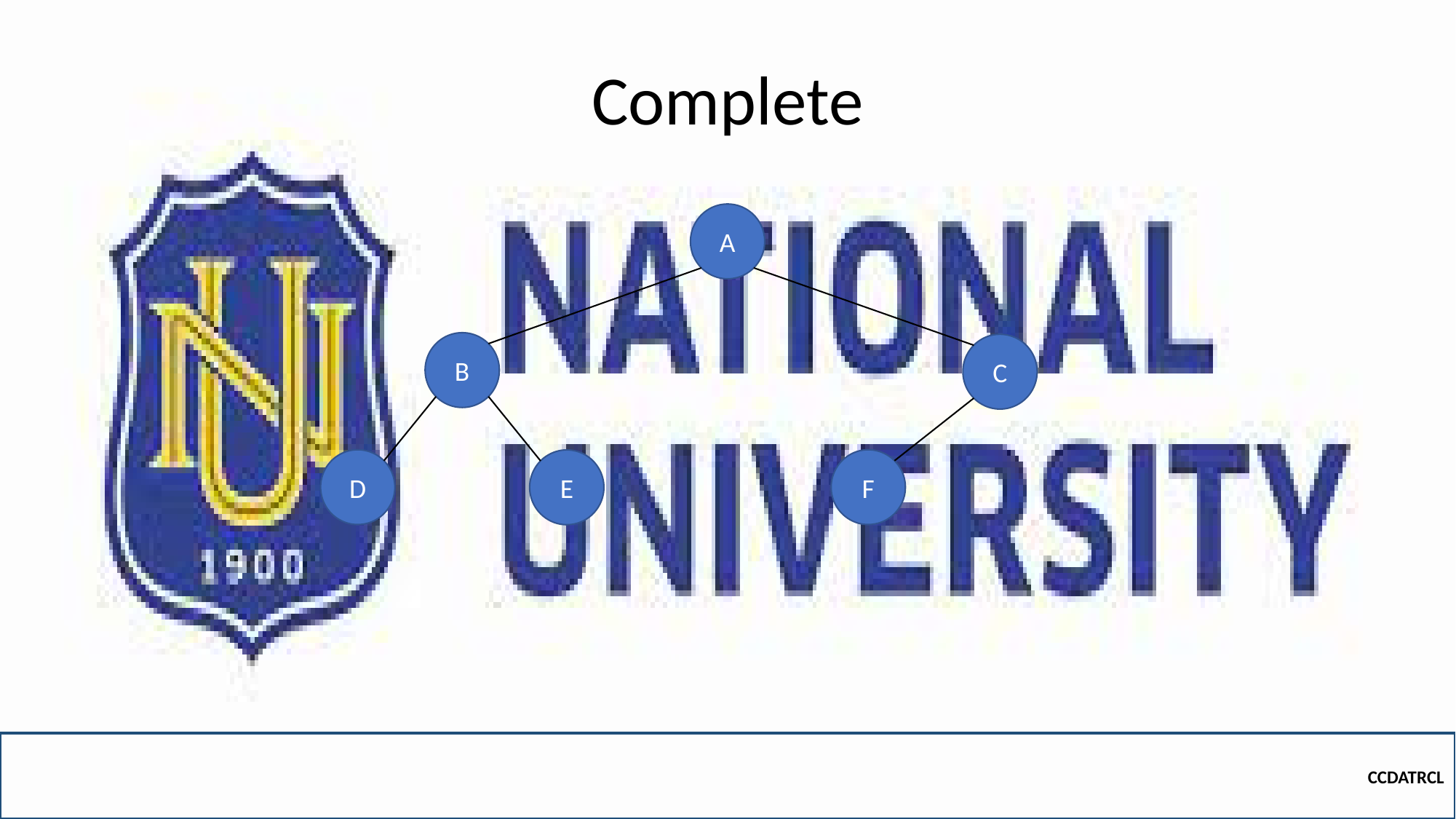

# Complete
A
B
C
D
F
E
CCDATRCL